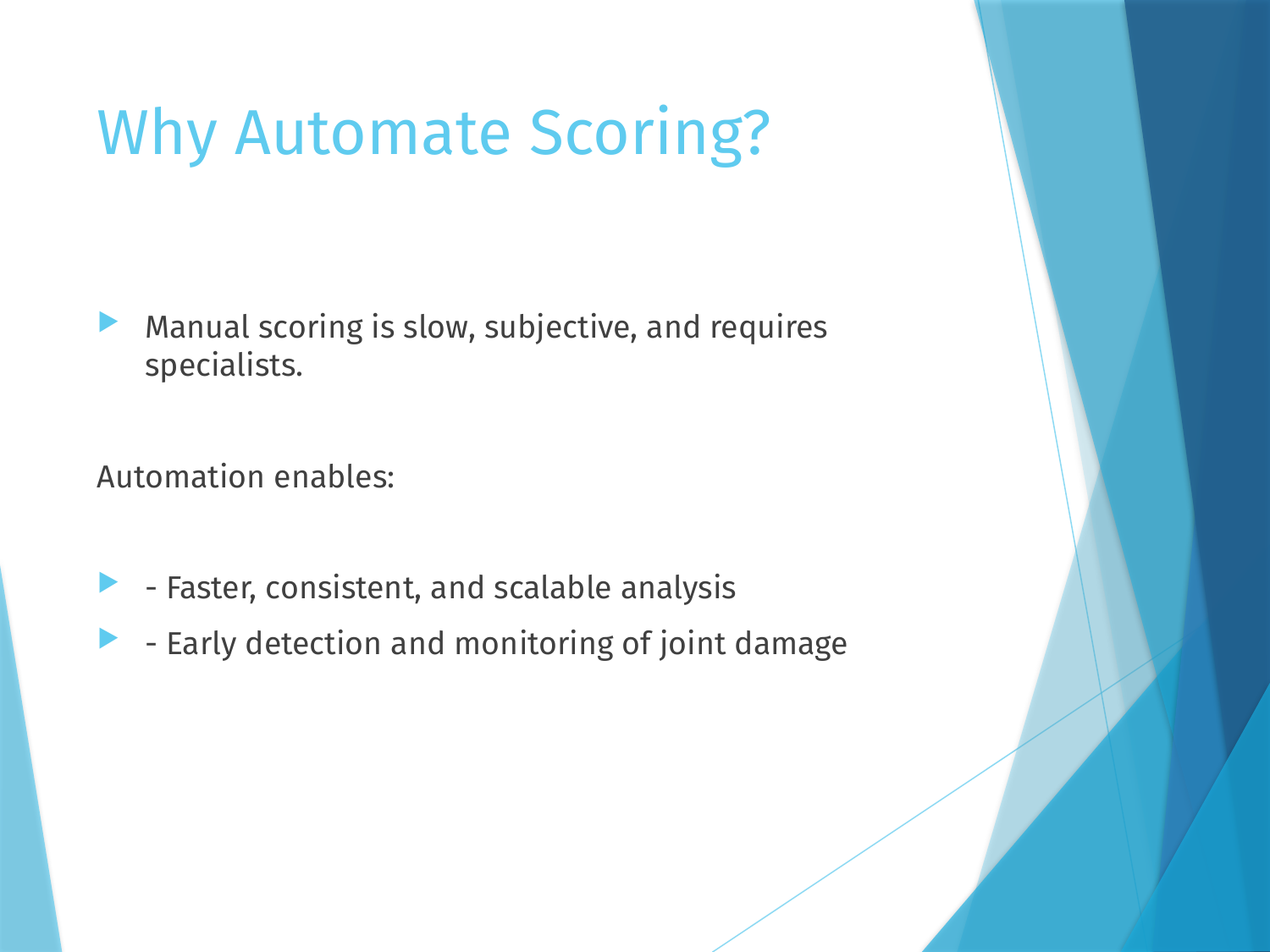

# Why Automate Scoring?
Manual scoring is slow, subjective, and requires specialists.

Automation enables:

- Faster, consistent, and scalable analysis
- Early detection and monitoring of joint damage